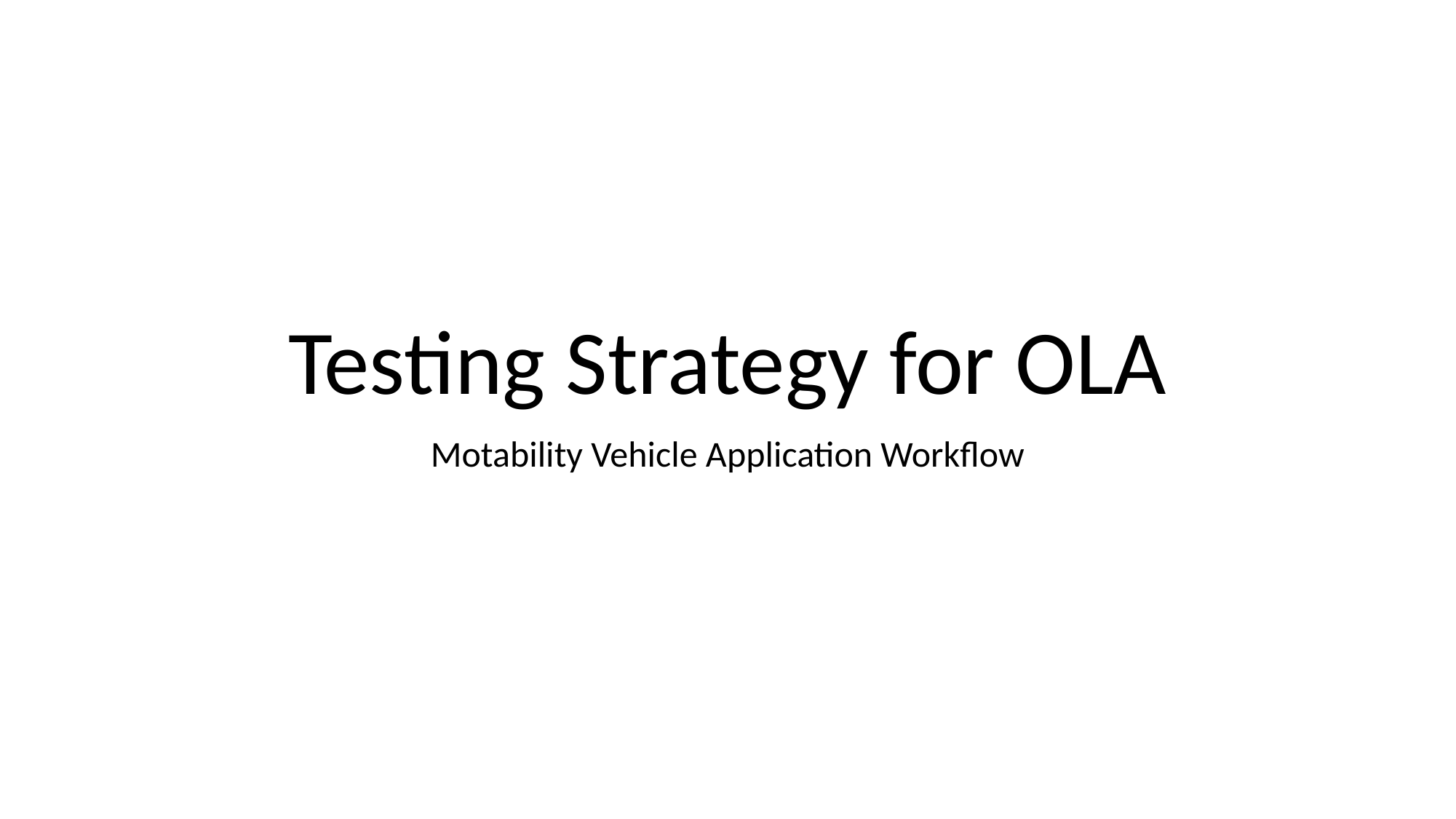

# Testing Strategy for OLA
Motability Vehicle Application Workflow